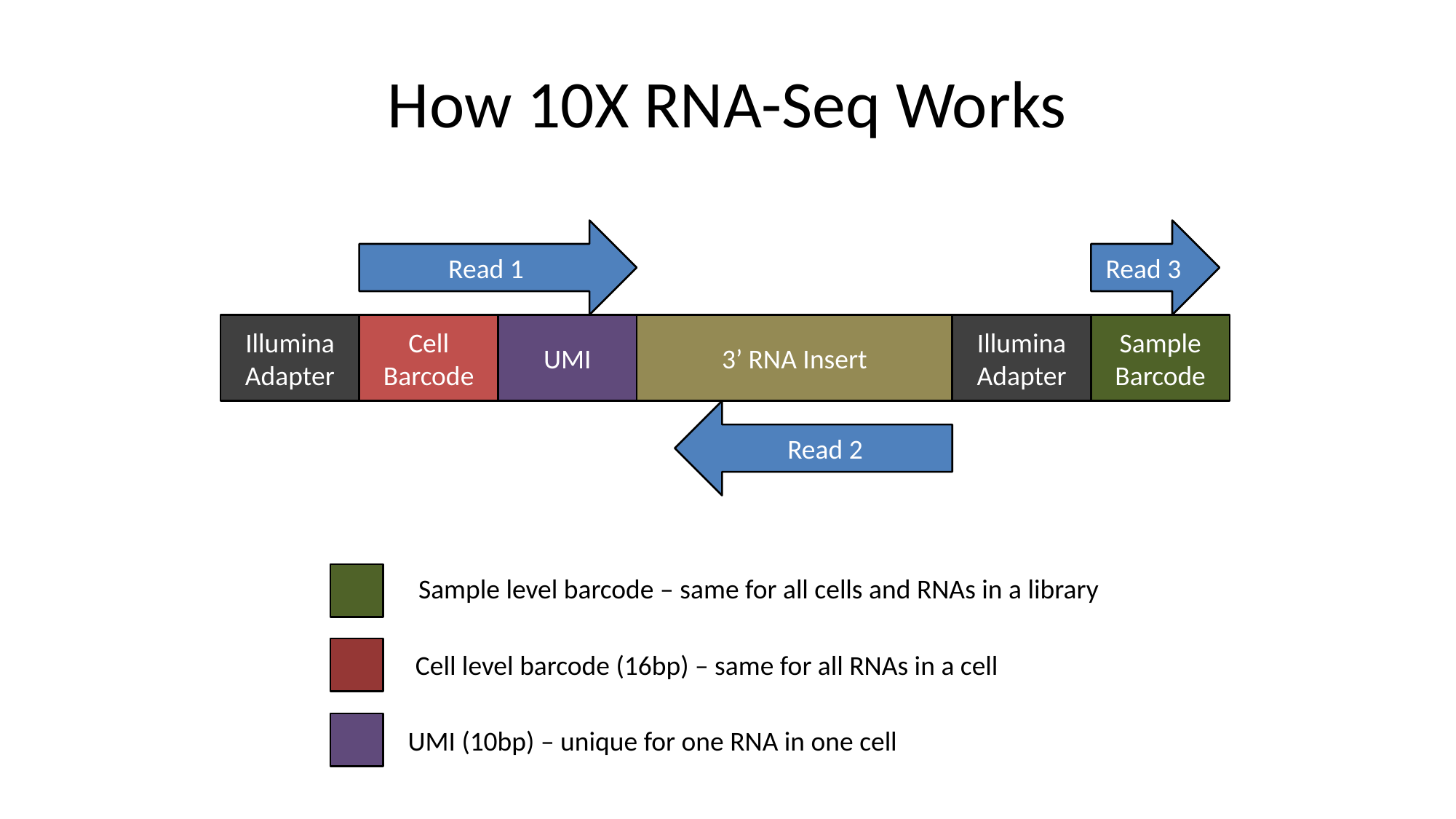

# How 10X RNA-Seq Works
Read 1
Read 3
Illumina
Adapter
Cell Barcode
UMI
3’ RNA Insert
Illumina
Adapter
Sample Barcode
Read 2

Sample level barcode – same for all cells and RNAs in a library

Cell level barcode (16bp) – same for all RNAs in a cell

UMI (10bp) – unique for one RNA in one cell